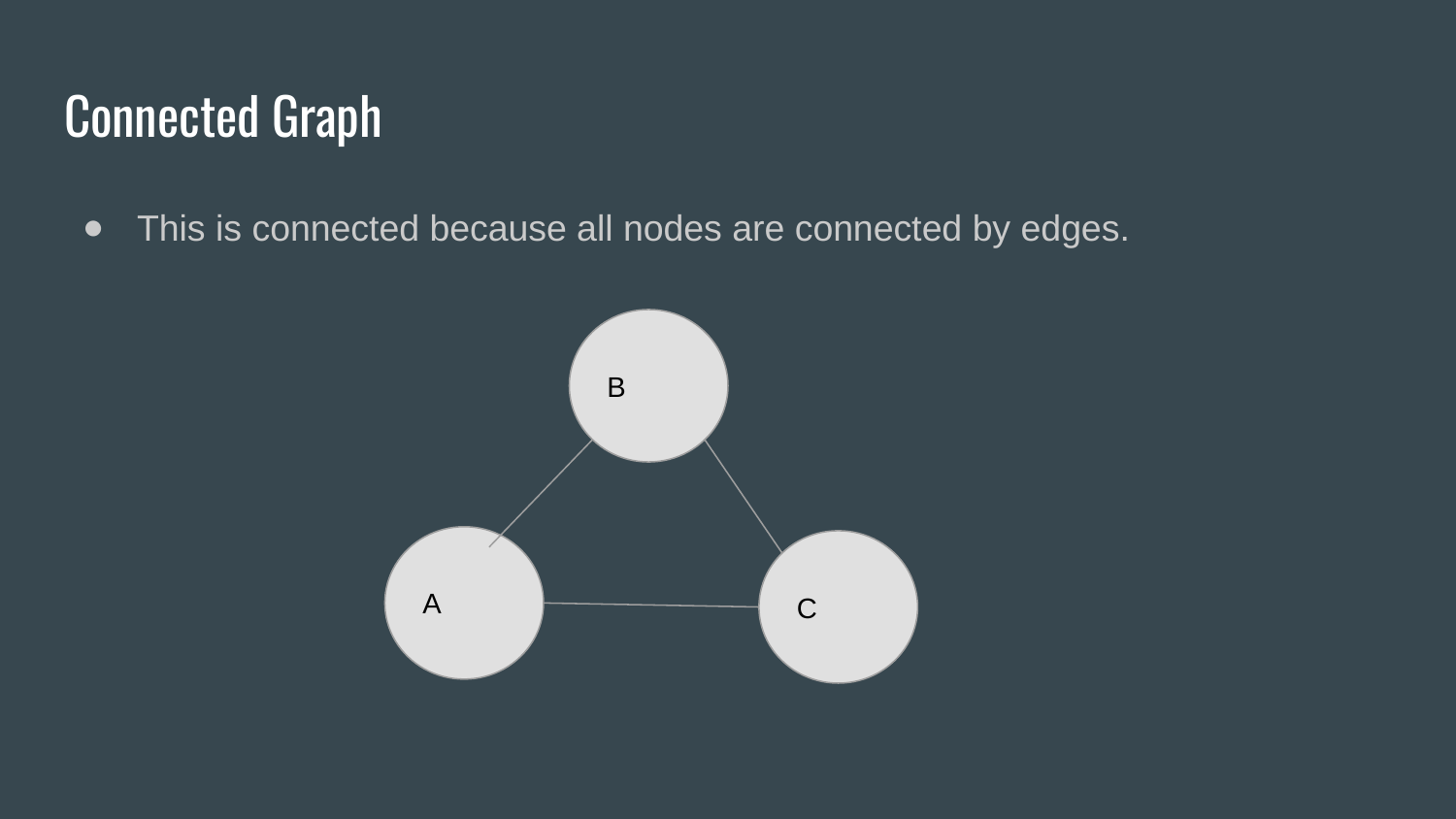

# Connected Graph
This is connected because all nodes are connected by edges.
B
A
C